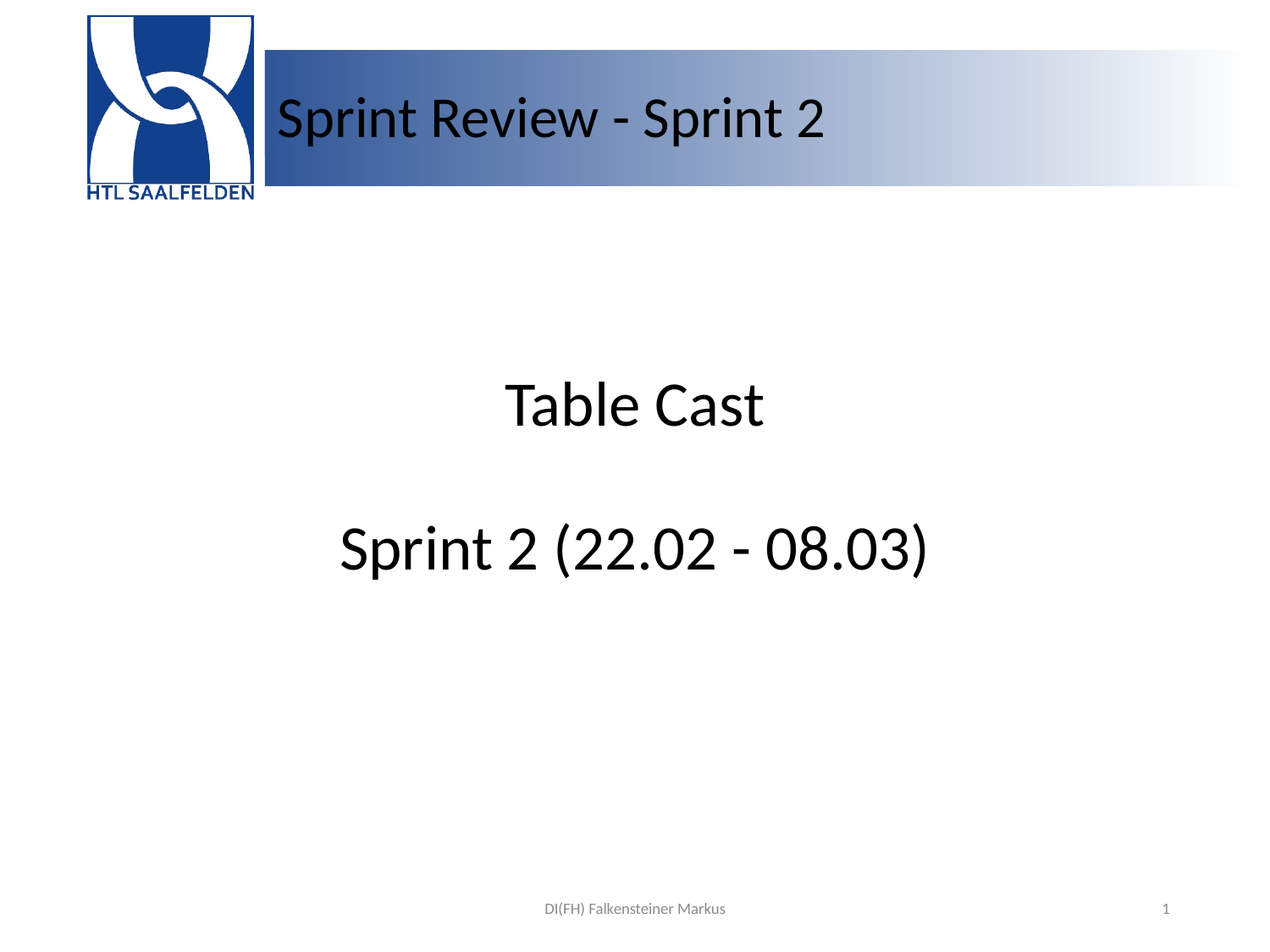

# Sprint Review - Sprint 2
Table Cast
Sprint 2 (22.02 - 08.03)

DI(FH) Falkensteiner Markus
1